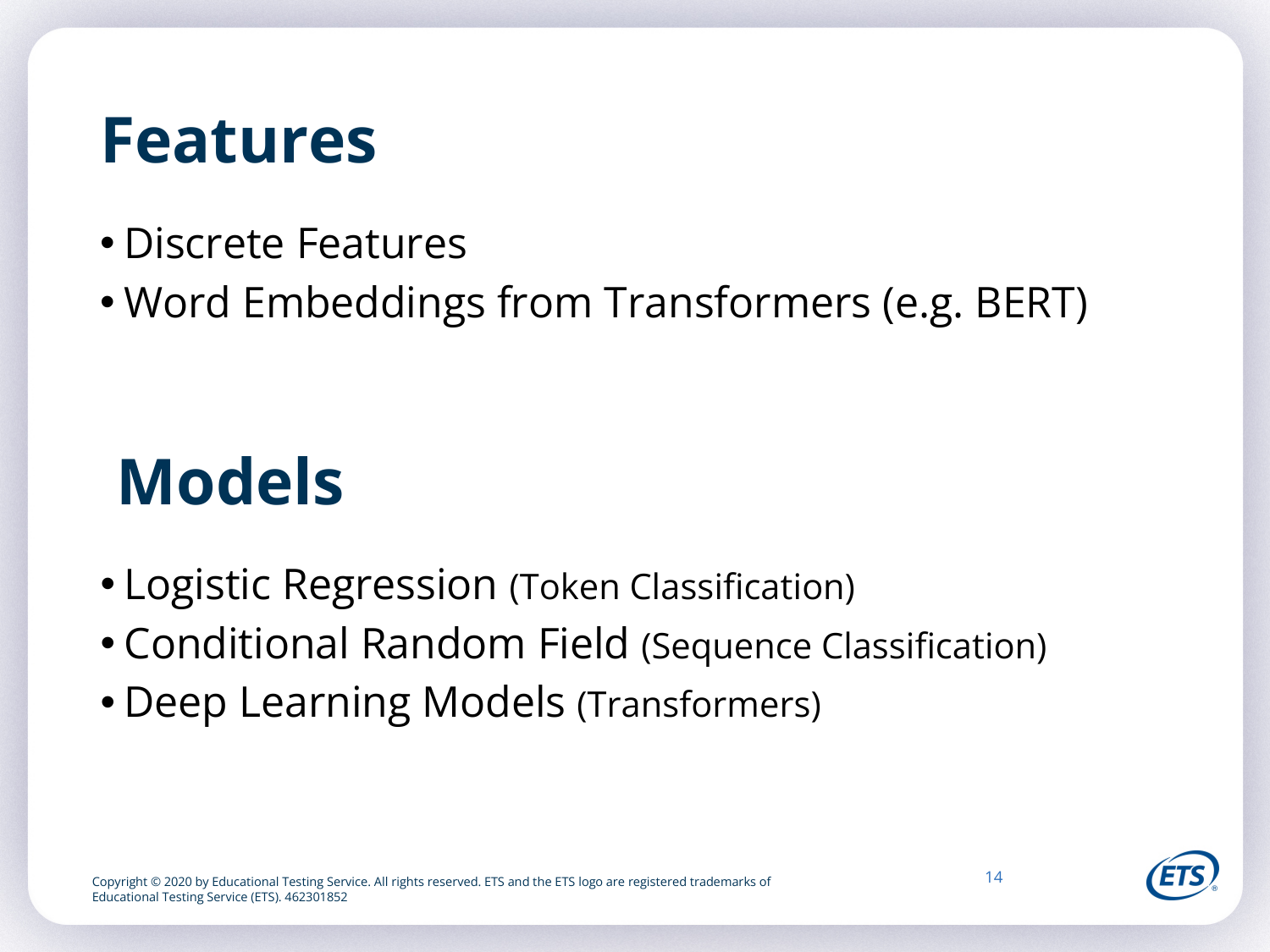

# Features
Discrete Features
Word Embeddings from Transformers (e.g. BERT)
 Models
Logistic Regression (Token Classification)
Conditional Random Field (Sequence Classification)
Deep Learning Models (Transformers)
14
Copyright © 2020 by Educational Testing Service. All rights reserved. ETS and the ETS logo are registered trademarks of
Educational Testing Service (ETS). 462301852